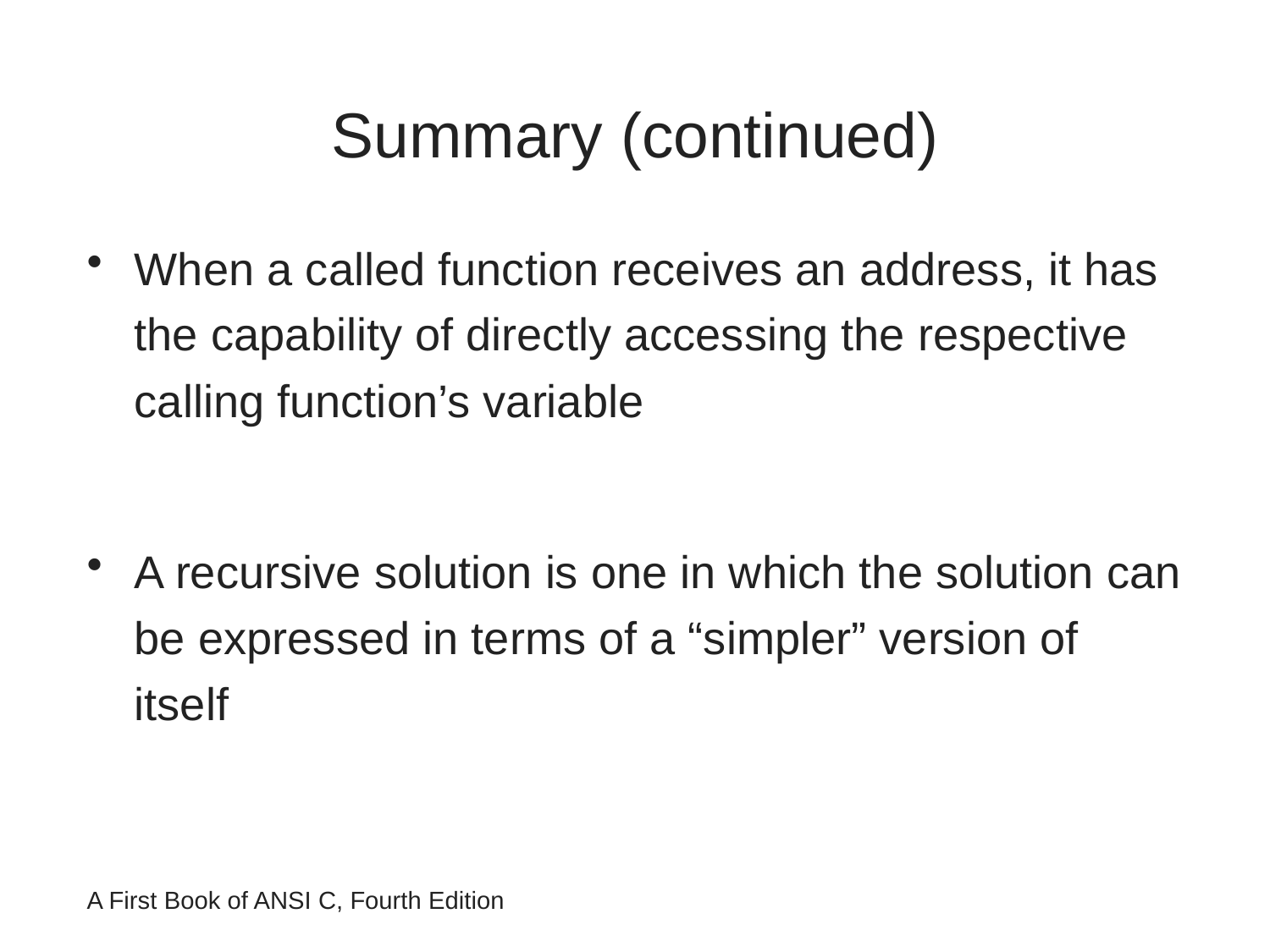

# Summary (continued)
When a called function receives an address, it has the capability of directly accessing the respective calling function’s variable

A recursive solution is one in which the solution can be expressed in terms of a “simpler” version of itself
A First Book of ANSI C, Fourth Edition
60